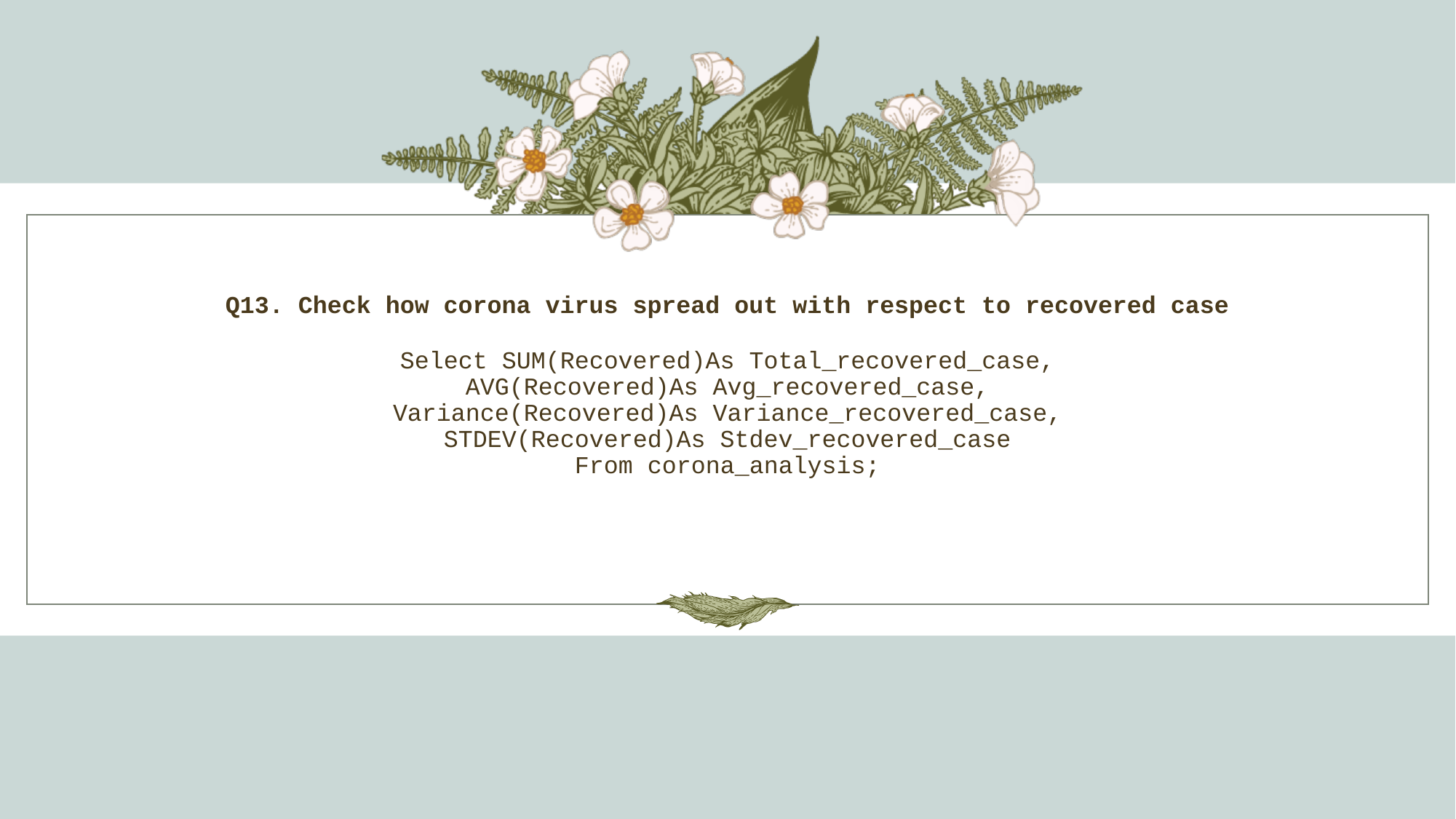

# Q13. Check how corona virus spread out with respect to recovered case Select SUM(Recovered)As Total_recovered_case, AVG(Recovered)As Avg_recovered_case, Variance(Recovered)As Variance_recovered_case, STDEV(Recovered)As Stdev_recovered_case From corona_analysis;